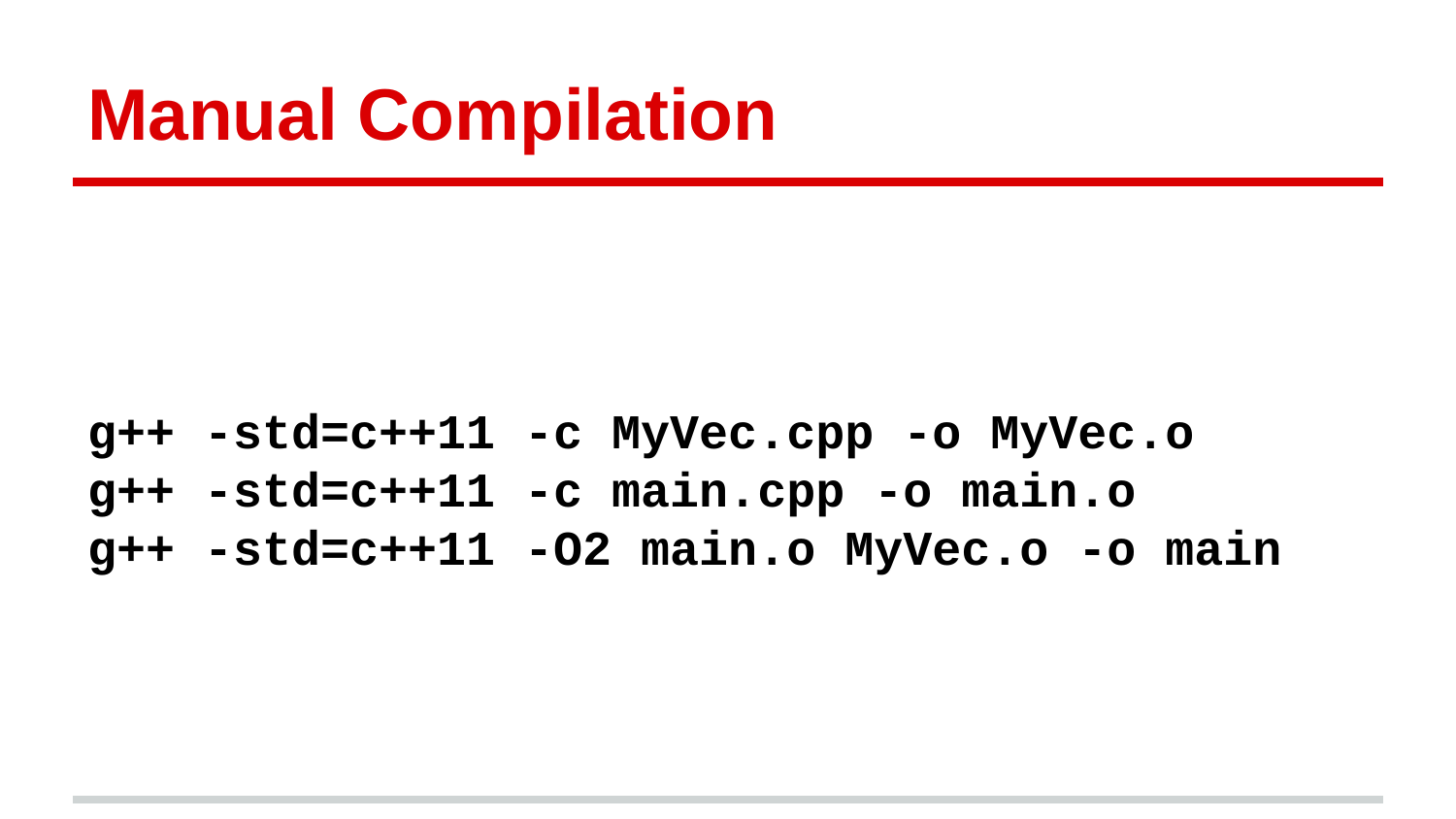

# Manual Compilation
g++ -std=c++11 -c MyVec.cpp -o MyVec.o
g++ -std=c++11 -c main.cpp -o main.o
g++ -std=c++11 -O2 main.o MyVec.o -o main